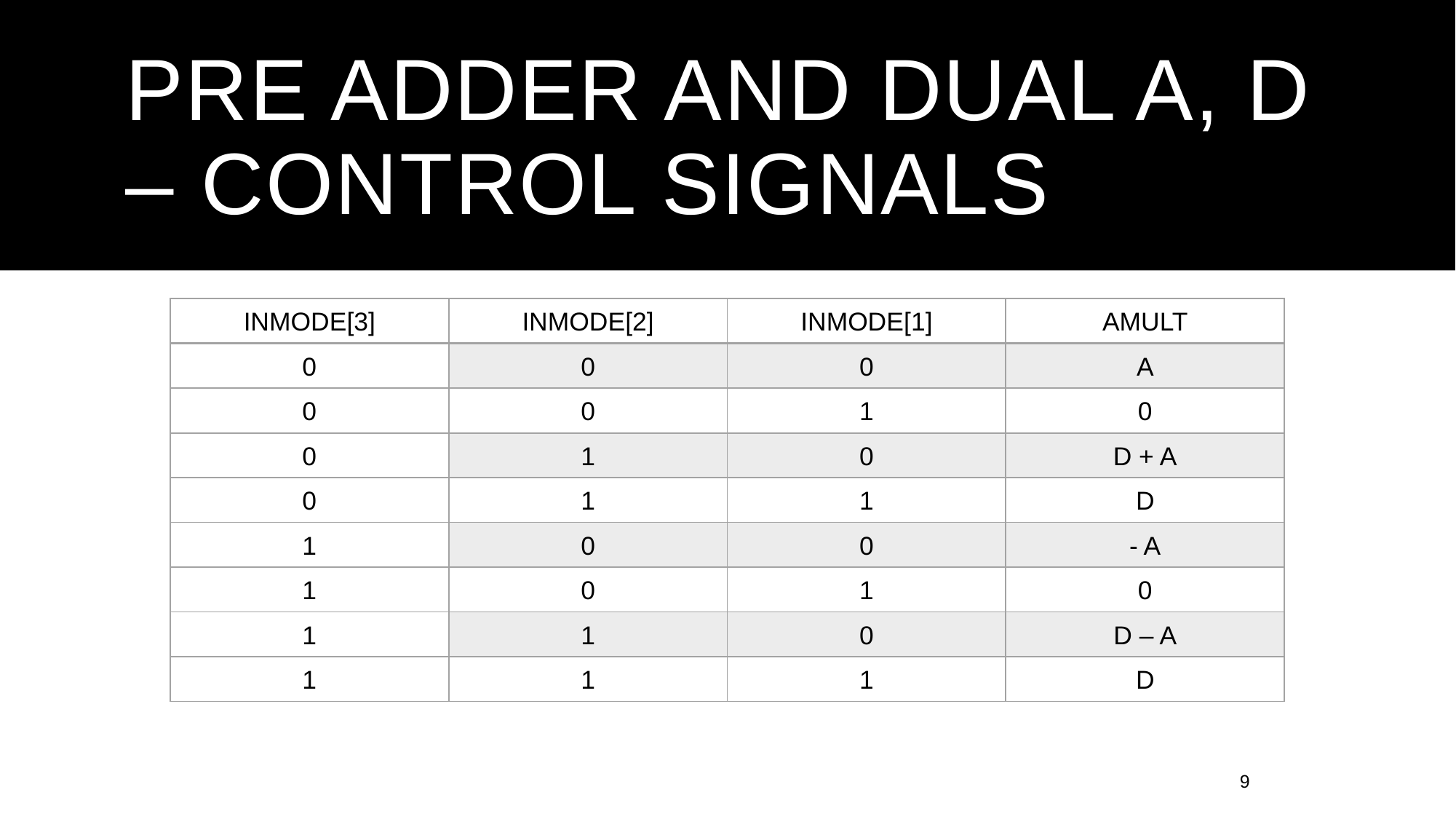

# Pre adder AND DUAL A, D – CONTROL SIGNALS
| INMODE[3] | INMODE[2] | INMODE[1] | AMULT |
| --- | --- | --- | --- |
| 0 | 0 | 0 | A |
| 0 | 0 | 1 | 0 |
| 0 | 1 | 0 | D + A |
| 0 | 1 | 1 | D |
| 1 | 0 | 0 | - A |
| 1 | 0 | 1 | 0 |
| 1 | 1 | 0 | D – A |
| 1 | 1 | 1 | D |
9